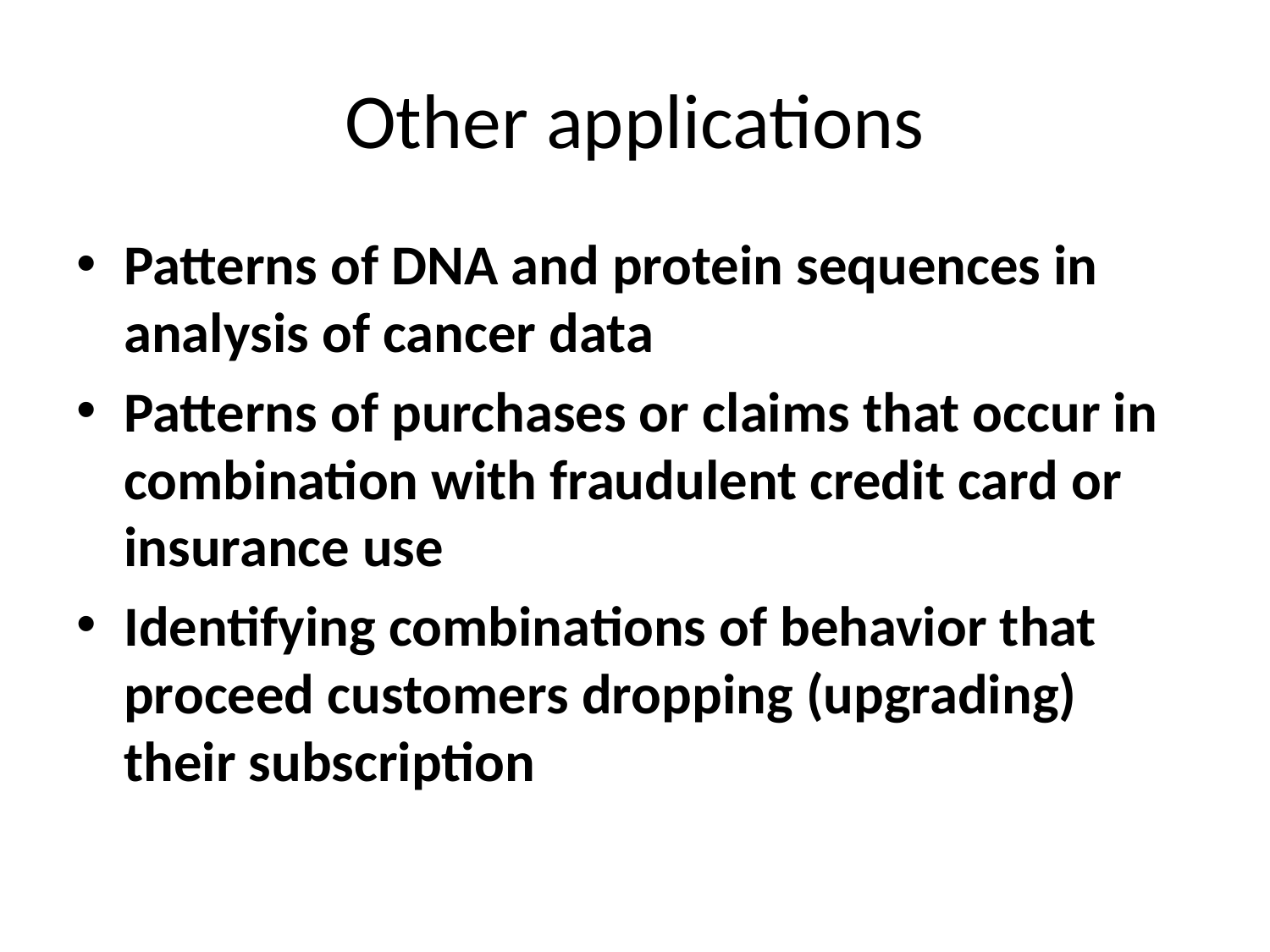

# Other applications
Patterns of DNA and protein sequences in analysis of cancer data
Patterns of purchases or claims that occur in combination with fraudulent credit card or insurance use
Identifying combinations of behavior that proceed customers dropping (upgrading) their subscription